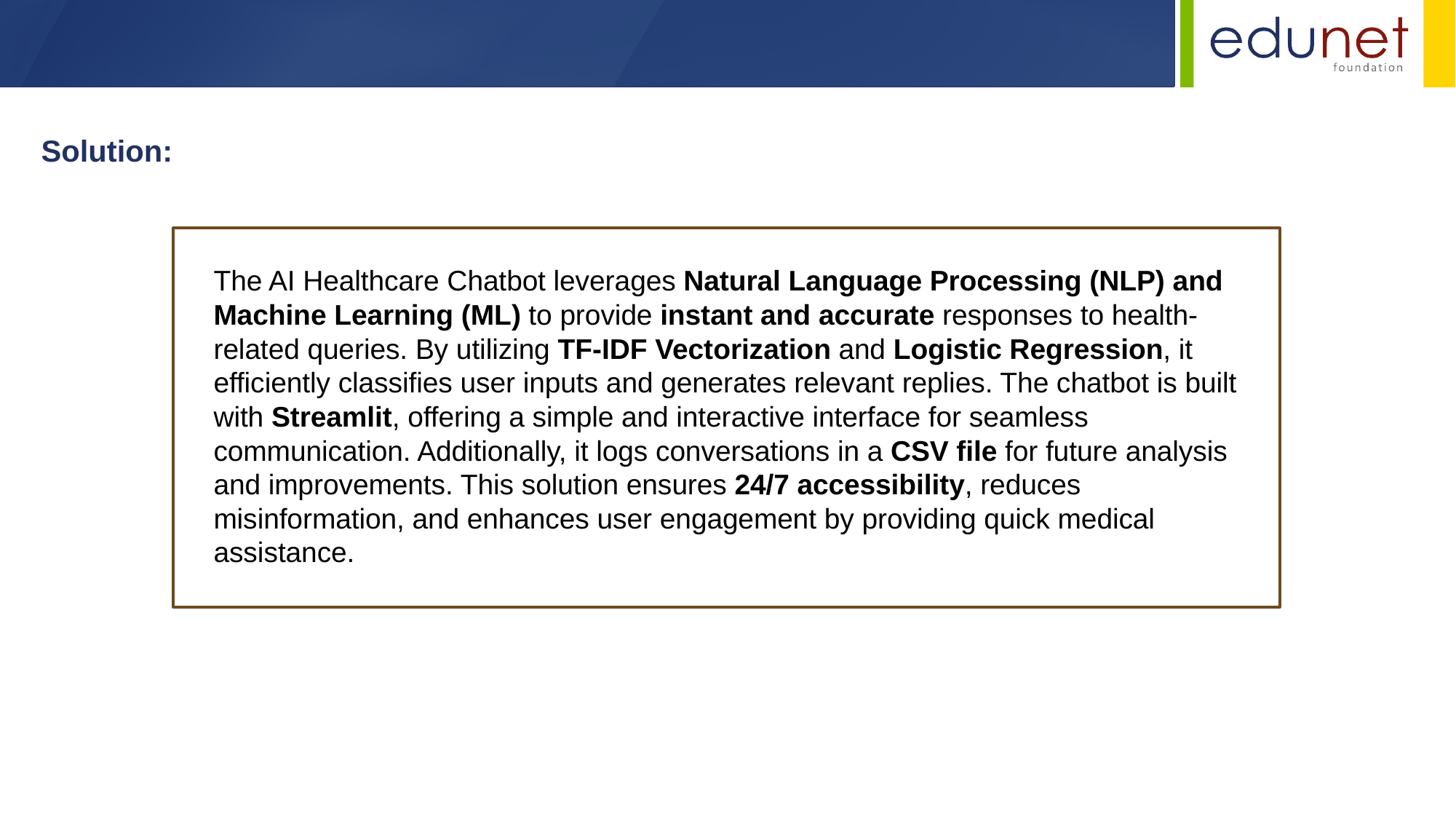

Solution:

The AI Healthcare Chatbot leverages Natural Language Processing (NLP) and Machine Learning (ML) to provide instant and accurate responses to health-related queries. By utilizing TF-IDF Vectorization and Logistic Regression, it efficiently classifies user inputs and generates relevant replies. The chatbot is built with Streamlit, offering a simple and interactive interface for seamless communication. Additionally, it logs conversations in a CSV file for future analysis and improvements. This solution ensures 24/7 accessibility, reduces misinformation, and enhances user engagement by providing quick medical assistance.